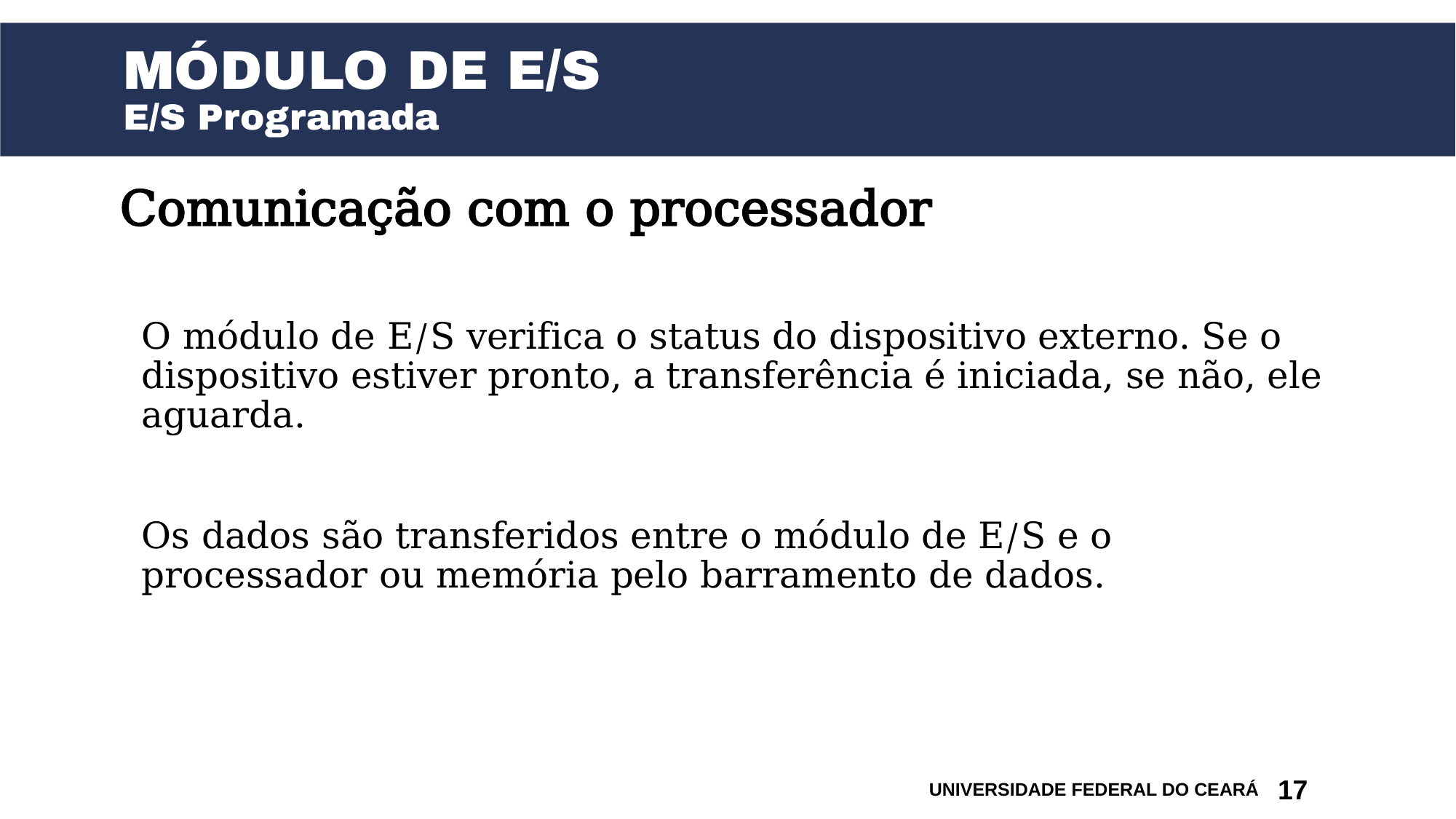

# Módulo de e/s E/S Programada
Comunicação com o processador

O módulo de E/S verifica o status do dispositivo externo. Se o dispositivo estiver pronto, a transferência é iniciada, se não, ele aguarda.

Os dados são transferidos entre o módulo de E/S e o processador ou memória pelo barramento de dados.

UNIVERSIDADE FEDERAL DO CEARÁ
17